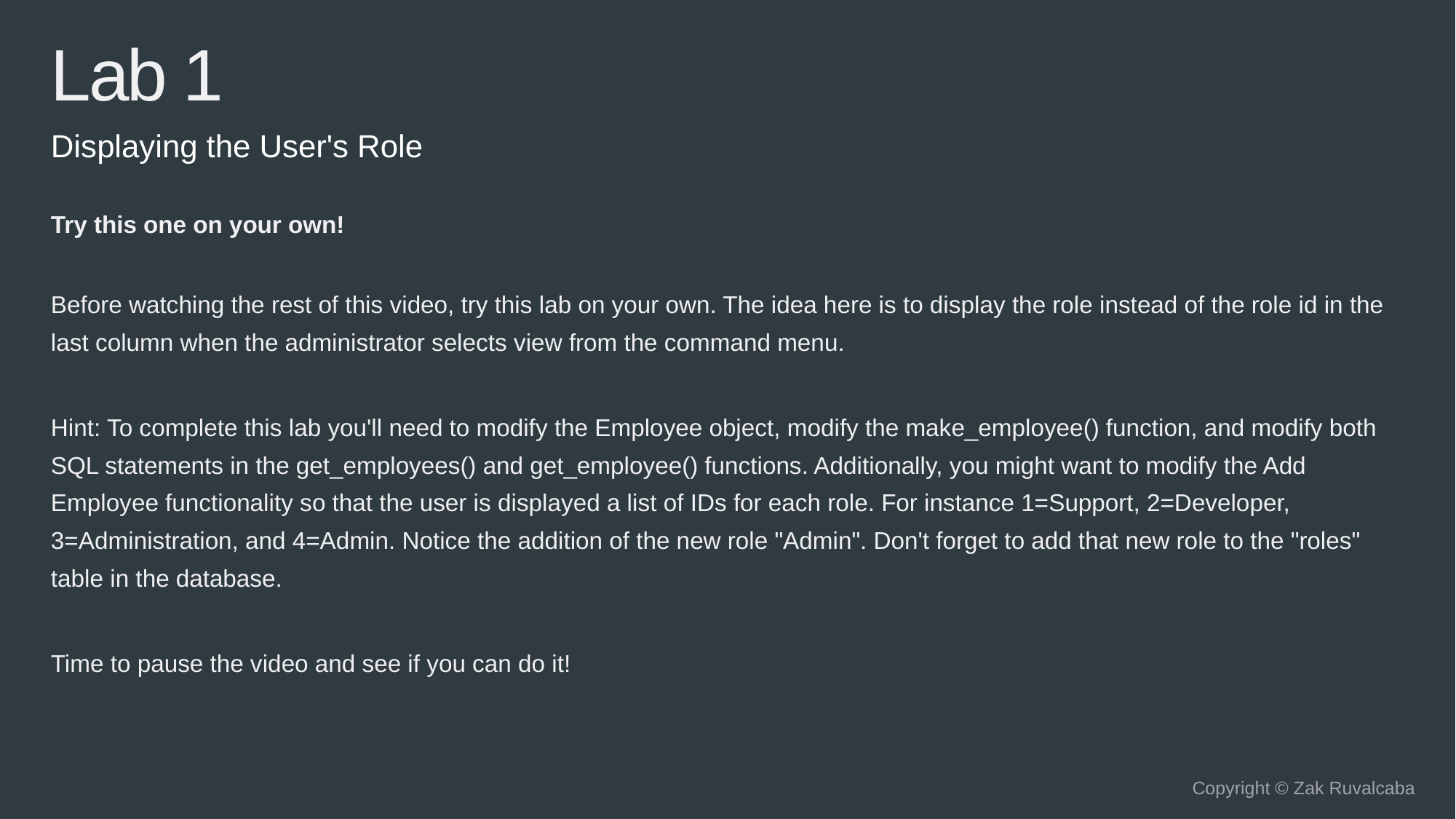

# Lab 1
Displaying the User's Role
Try this one on your own!
Before watching the rest of this video, try this lab on your own. The idea here is to display the role instead of the role id in the last column when the administrator selects view from the command menu.

Hint: To complete this lab you'll need to modify the Employee object, modify the make_employee() function, and modify both SQL statements in the get_employees() and get_employee() functions. Additionally, you might want to modify the Add Employee functionality so that the user is displayed a list of IDs for each role. For instance 1=Support, 2=Developer, 3=Administration, and 4=Admin. Notice the addition of the new role "Admin". Don't forget to add that new role to the "roles" table in the database.

Time to pause the video and see if you can do it!